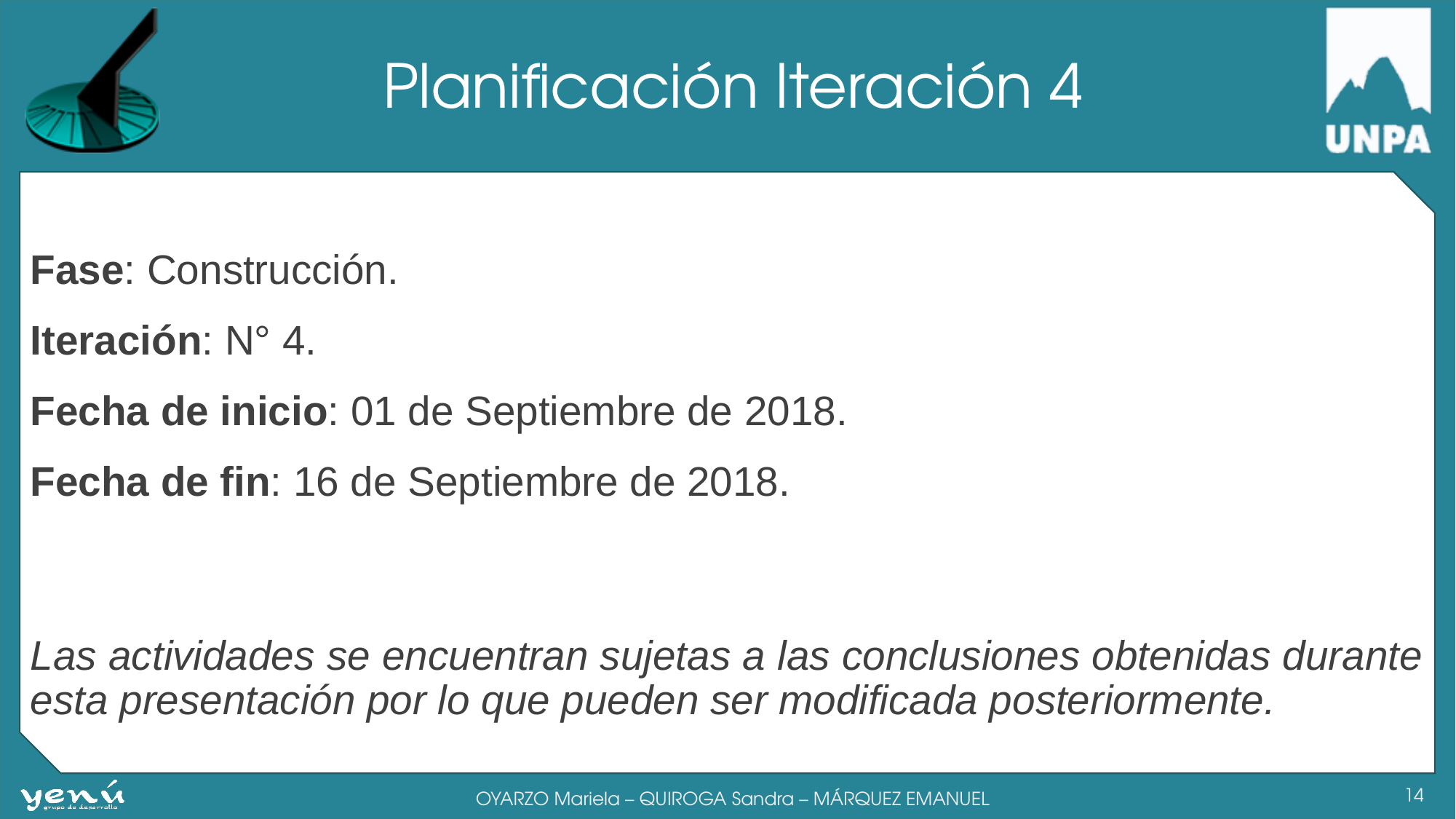

# Planificación Iteración 4

Fase: Construcción.
Iteración: N° 4.
Fecha de inicio: 01 de Septiembre de 2018.
Fecha de fin: 16 de Septiembre de 2018.

Las actividades se encuentran sujetas a las conclusiones obtenidas durante esta presentación por lo que pueden ser modificada posteriormente.

14
OYARZO Mariela – QUIROGA Sandra – MÁRQUEZ EMANUEL